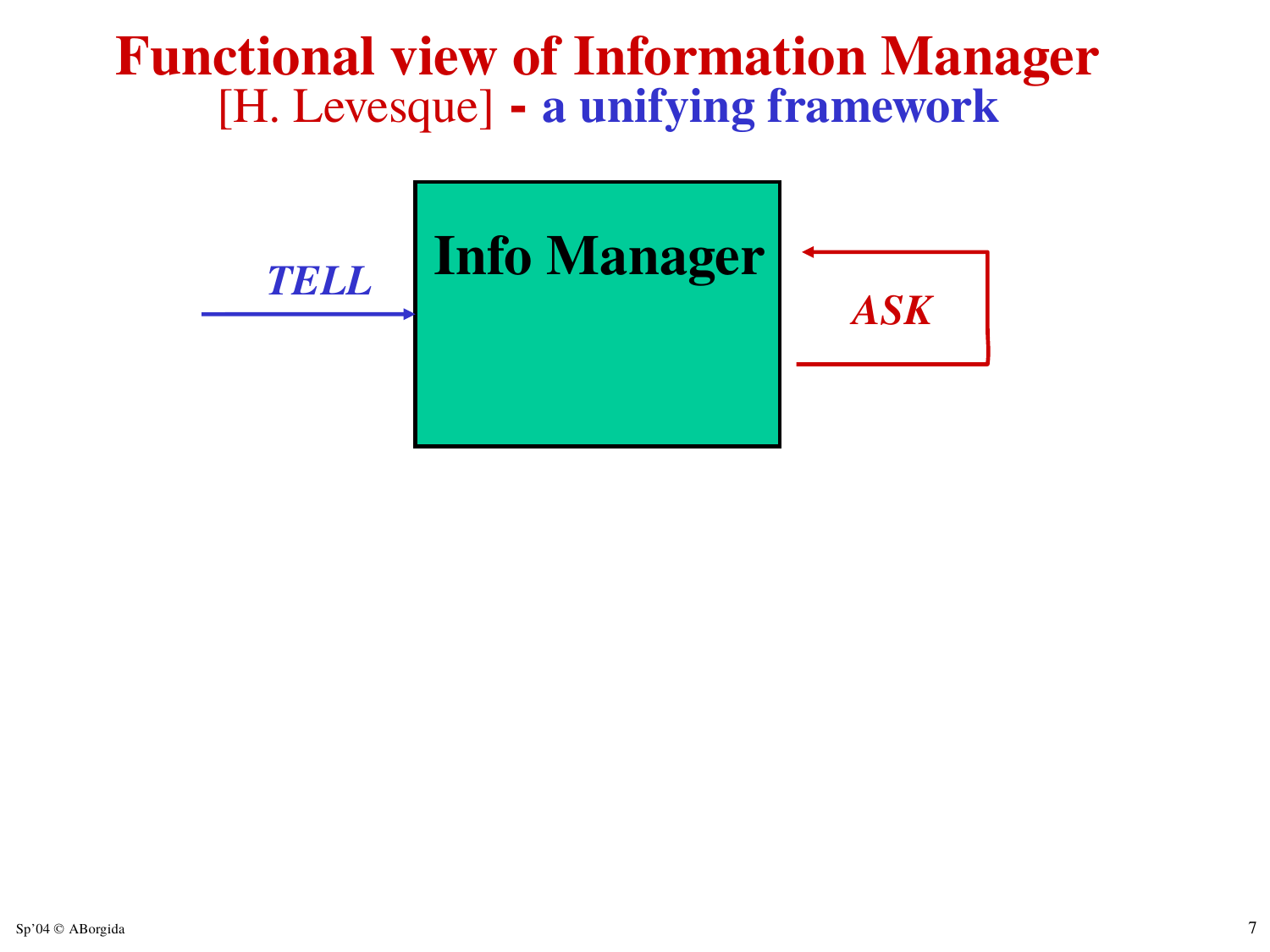

# Functional view of Information Manager [H. Levesque] - a unifying framework

Info Manager
TELL

ASK